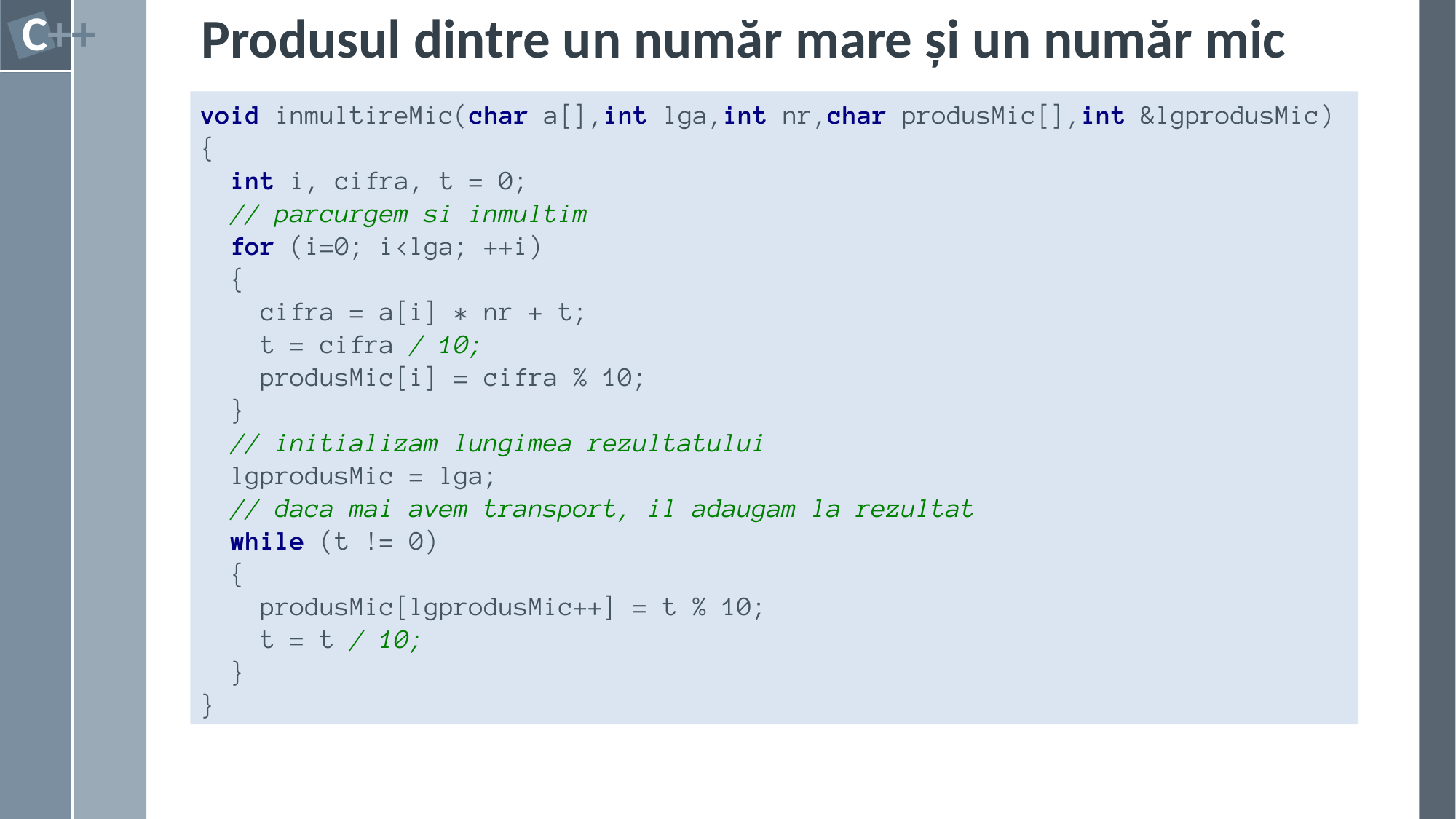

# Produsul dintre un număr mare și un număr mic
void inmultireMic(char a[],int lga,int nr,char produsMic[],int &lgprodusMic)
{
  int i, cifra, t = 0;
  // parcurgem si inmultim
  for (i=0; i<lga; ++i)
  {
    cifra = a[i] * nr + t;
    t = cifra / 10;
    produsMic[i] = cifra % 10;
  }
  // initializam lungimea rezultatului
  lgprodusMic = lga;
  // daca mai avem transport, il adaugam la rezultat
  while (t != 0)
  {
    produsMic[lgprodusMic++] = t % 10;
    t = t / 10;
  }
}